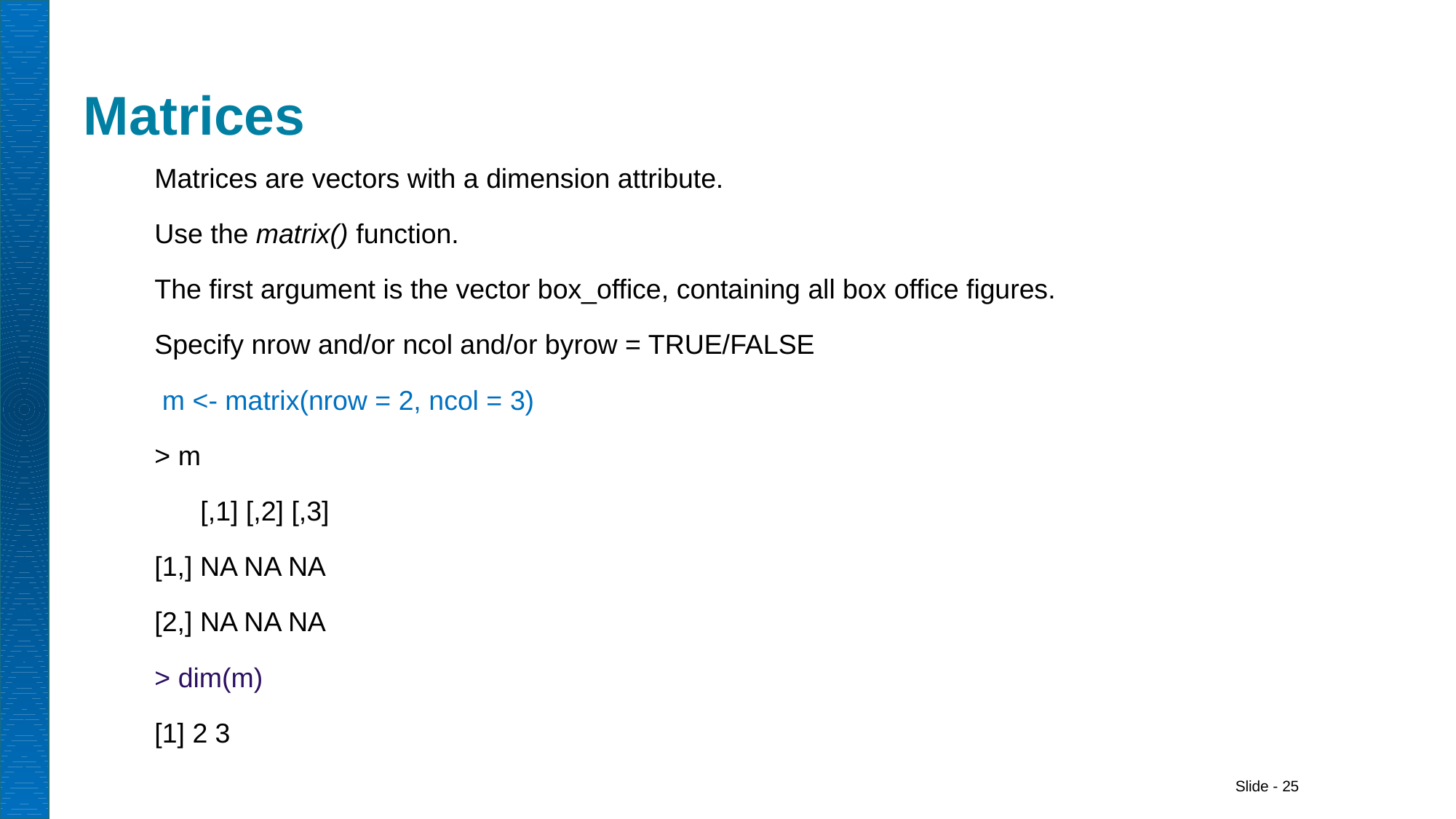

# Matrices
Matrices are vectors with a dimension attribute.
Use the matrix() function.
The first argument is the vector box_office, containing all box office figures.
Specify nrow and/or ncol and/or byrow = TRUE/FALSE
 m <- matrix(nrow = 2, ncol = 3)
> m
      [,1] [,2] [,3]
[1,] NA NA NA
[2,] NA NA NA
> dim(m)
[1] 2 3